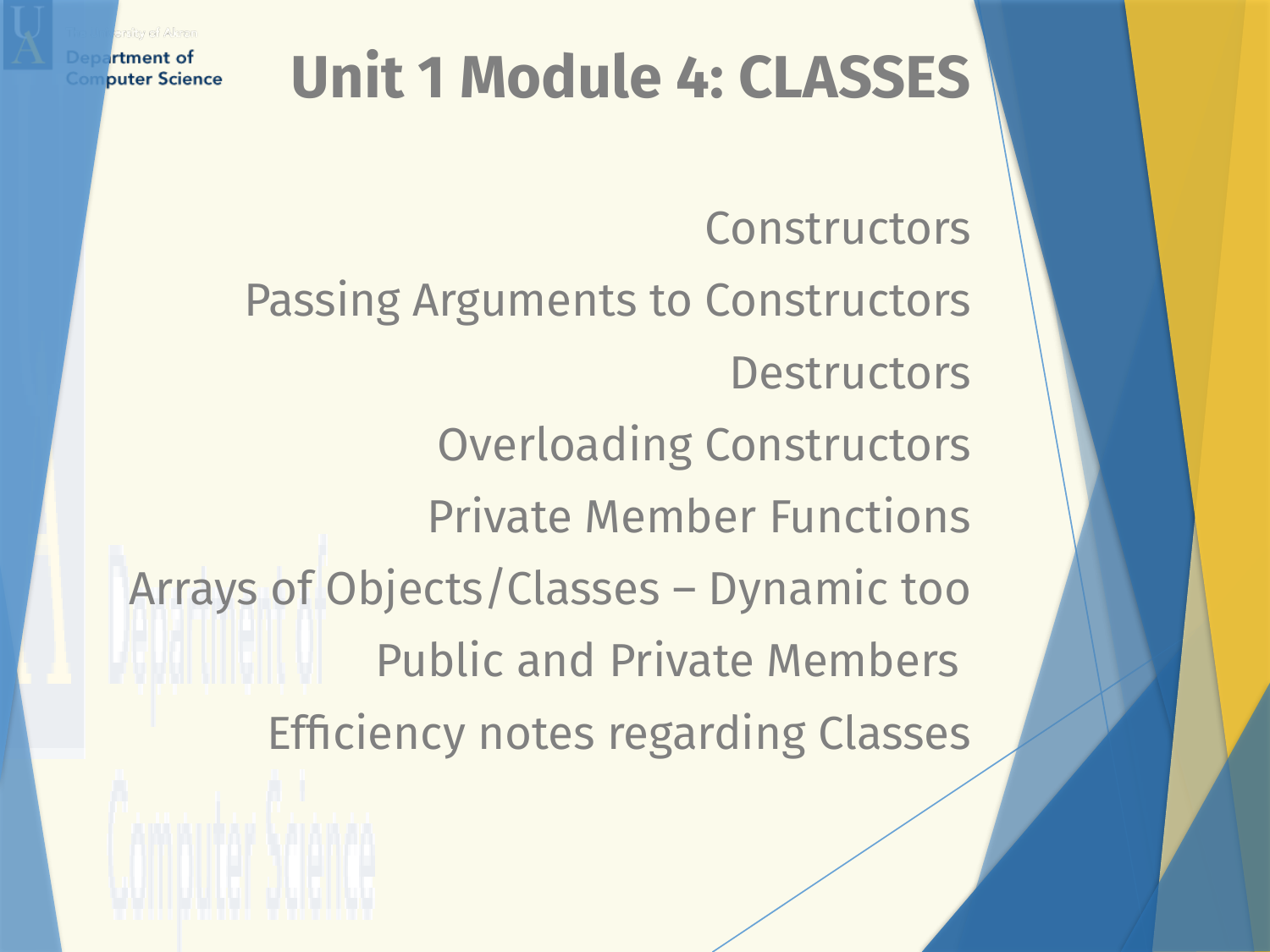

Unit 1 Module 4: CLASSES

Constructors
Passing Arguments to Constructors
Destructors
Overloading Constructors
Private Member Functions
Arrays of Objects/Classes – Dynamic too
Public and Private Members
Efficiency notes regarding Classes